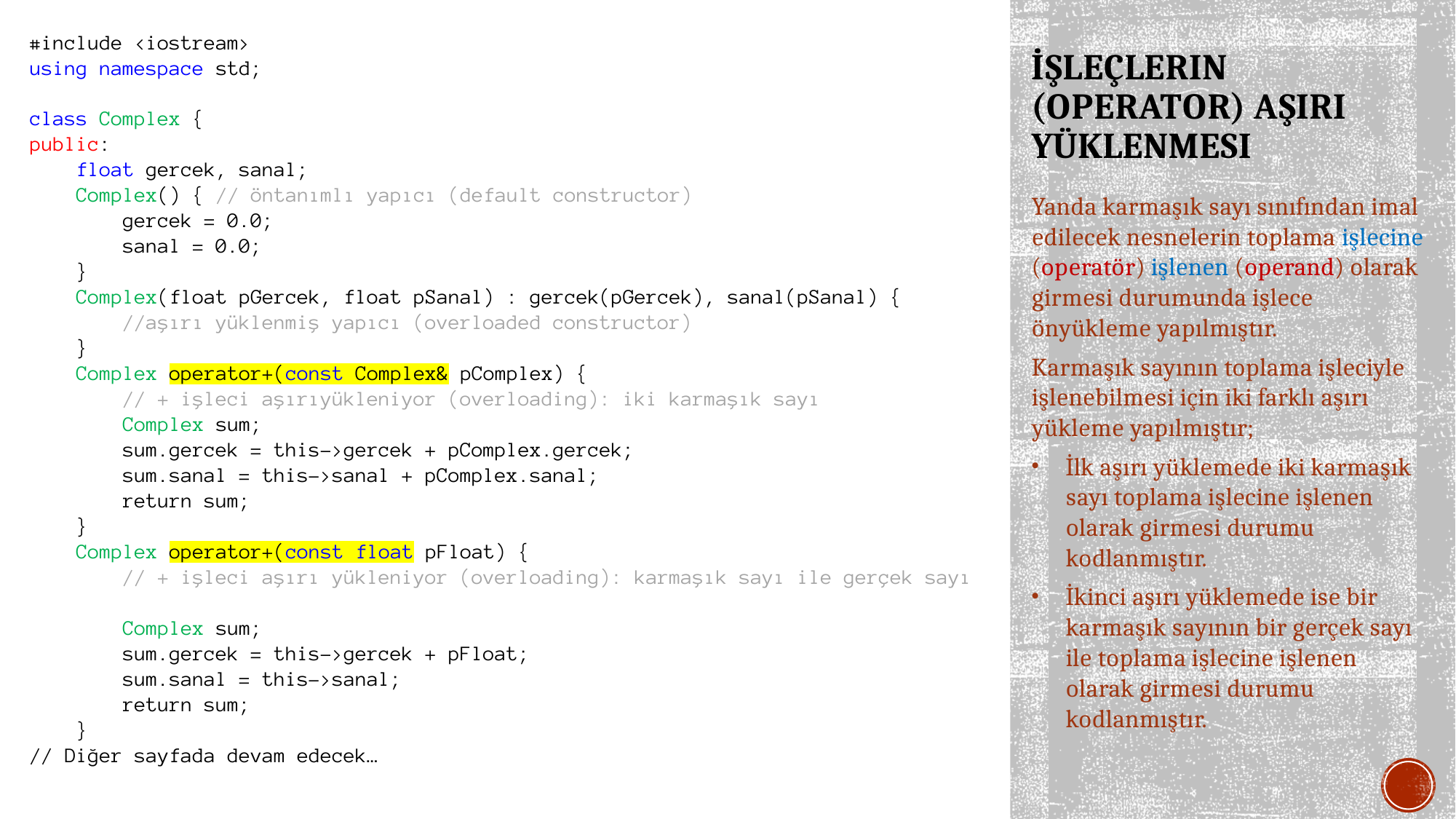

#include <iostream>
using namespace std;

class Complex {
public:
    float gercek, sanal;
    Complex() { // öntanımlı yapıcı (default constructor)
        gercek = 0.0;
        sanal = 0.0;
    }
    Complex(float pGercek, float pSanal) : gercek(pGercek), sanal(pSanal) {
        //aşırı yüklenmiş yapıcı (overloaded constructor)
    }
    Complex operator+(const Complex& pComplex) {
        // + işleci aşırıyükleniyor (overloading): iki karmaşık sayı
        Complex sum;
        sum.gercek = this->gercek + pComplex.gercek;
        sum.sanal = this->sanal + pComplex.sanal;
        return sum;
    }
    Complex operator+(const float pFloat) {
        // + işleci aşırı yükleniyor (overloading): karmaşık sayı ile gerçek sayı
        Complex sum;
        sum.gercek = this->gercek + pFloat;
        sum.sanal = this->sanal;
        return sum;
    }
// Diğer sayfada devam edecek…
# İŞLEÇLERIN (OPERATOR) AŞIRI YÜKLENMESI
Yanda karmaşık sayı sınıfından imal edilecek nesnelerin toplama işlecine (operatör) işlenen (operand) olarak girmesi durumunda işlece önyükleme yapılmıştır.
Karmaşık sayının toplama işleciyle işlenebilmesi için iki farklı aşırı yükleme yapılmıştır;
İlk aşırı yüklemede iki karmaşık sayı toplama işlecine işlenen olarak girmesi durumu kodlanmıştır.
İkinci aşırı yüklemede ise bir  karmaşık sayının bir gerçek sayı ile toplama işlecine işlenen olarak girmesi durumu kodlanmıştır.